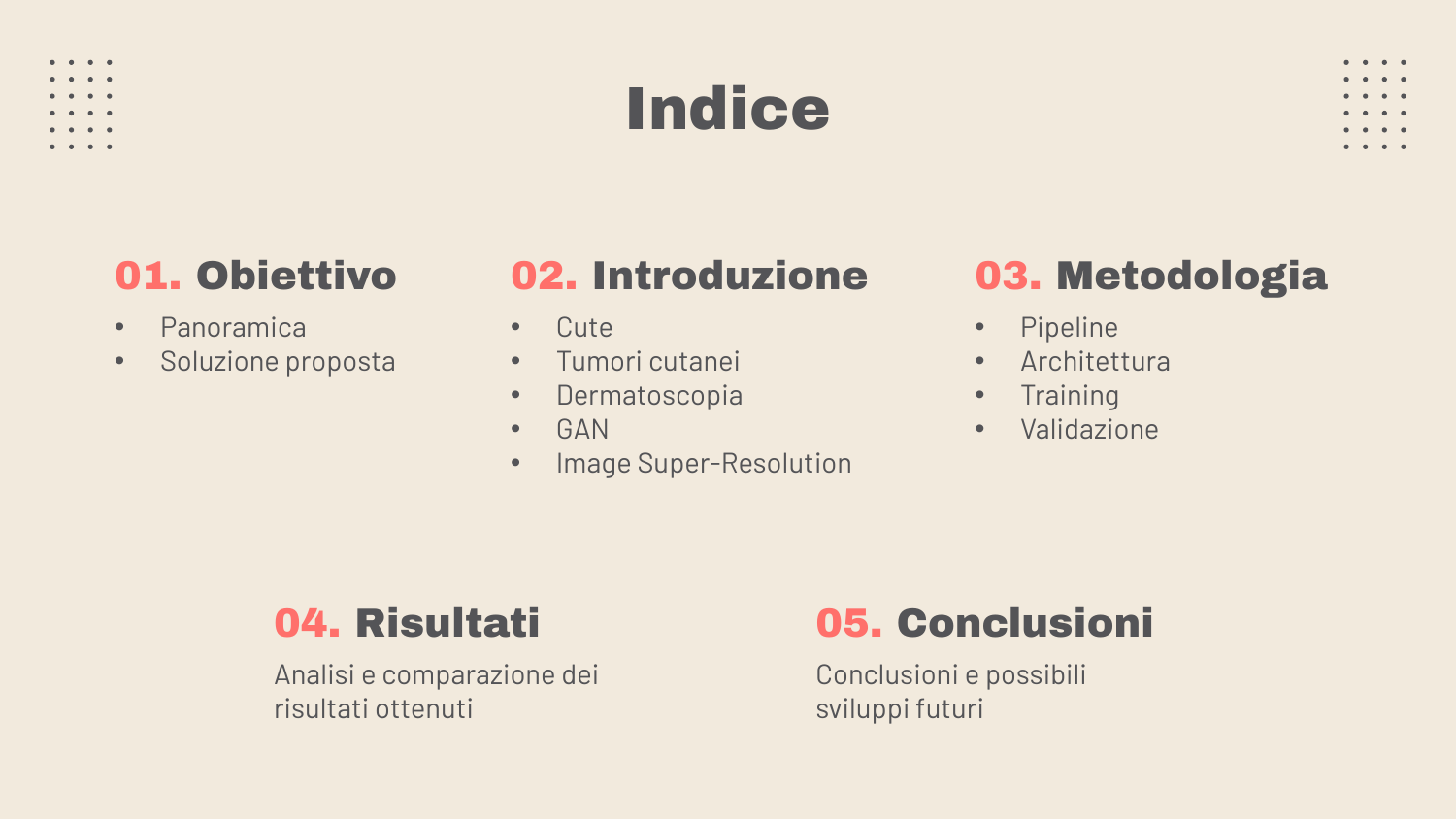

Indice
03. Metodologia
# 01. Obiettivo
02. Introduzione
Panoramica
Soluzione proposta
Cute
Tumori cutanei
Dermatoscopia
GAN
Image Super-Resolution
Pipeline
Architettura
Training
Validazione
04. Risultati
05. Conclusioni
Analisi e comparazione dei risultati ottenuti
Conclusioni e possibili sviluppi futuri